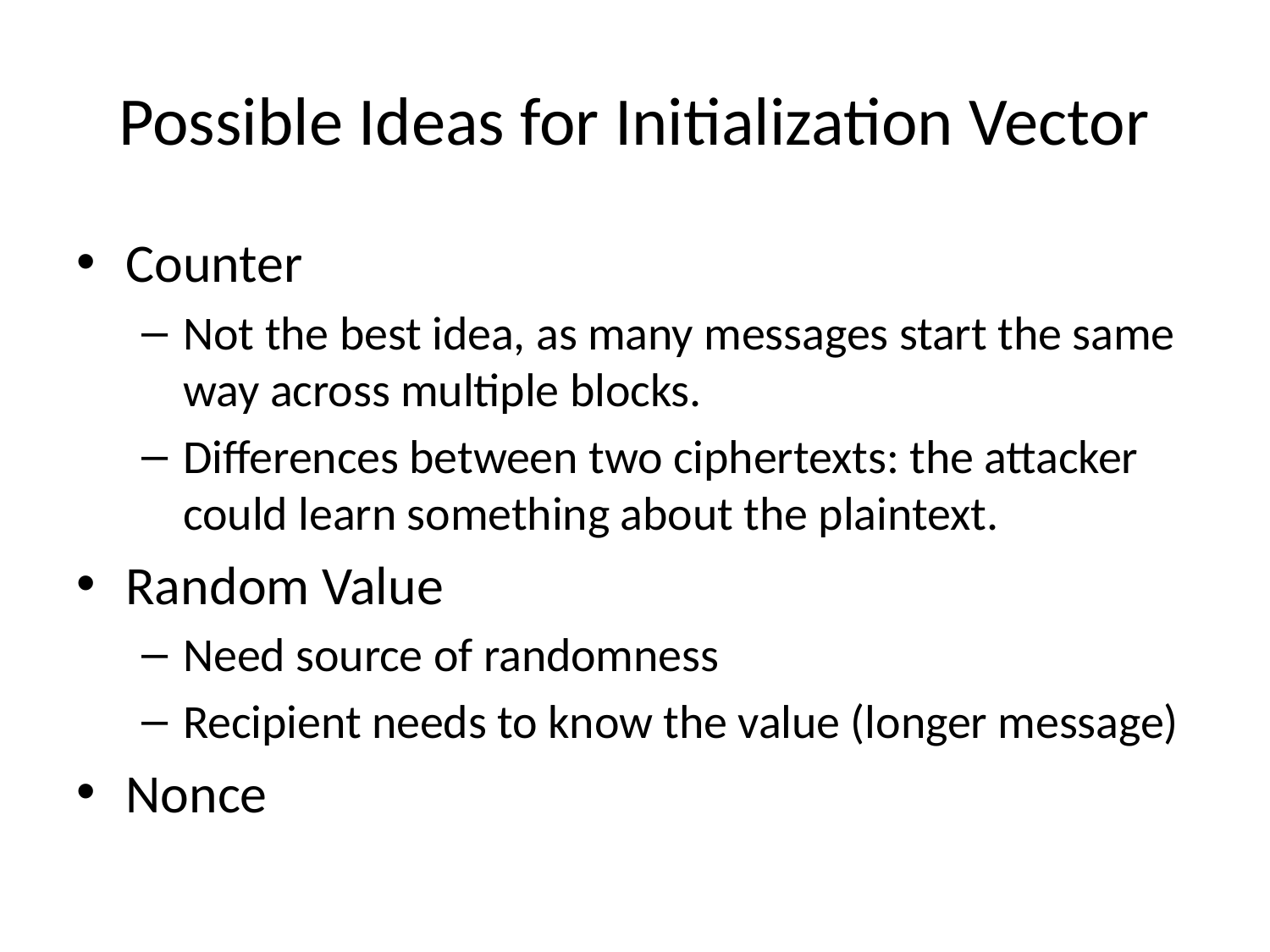

# Possible Ideas for Initialization Vector
Counter
Not the best idea, as many messages start the same way across multiple blocks.
Differences between two ciphertexts: the attacker could learn something about the plaintext.
Random Value
Need source of randomness
Recipient needs to know the value (longer message)
Nonce